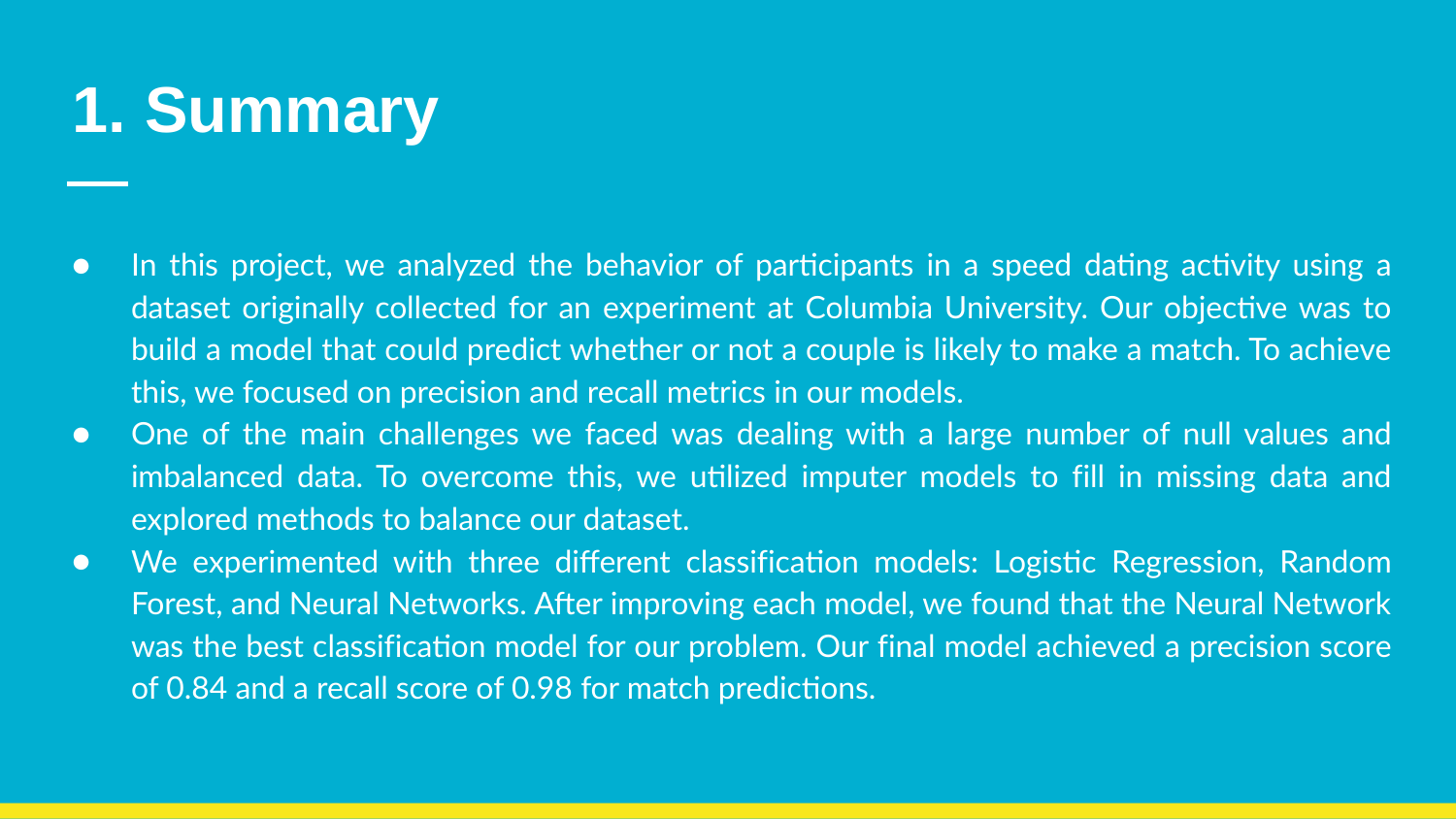

# Summary
In this project, we analyzed the behavior of participants in a speed dating activity using a dataset originally collected for an experiment at Columbia University. Our objective was to build a model that could predict whether or not a couple is likely to make a match. To achieve this, we focused on precision and recall metrics in our models.
One of the main challenges we faced was dealing with a large number of null values and imbalanced data. To overcome this, we utilized imputer models to fill in missing data and explored methods to balance our dataset.
We experimented with three different classification models: Logistic Regression, Random Forest, and Neural Networks. After improving each model, we found that the Neural Network was the best classification model for our problem. Our final model achieved a precision score of 0.84 and a recall score of 0.98 for match predictions.